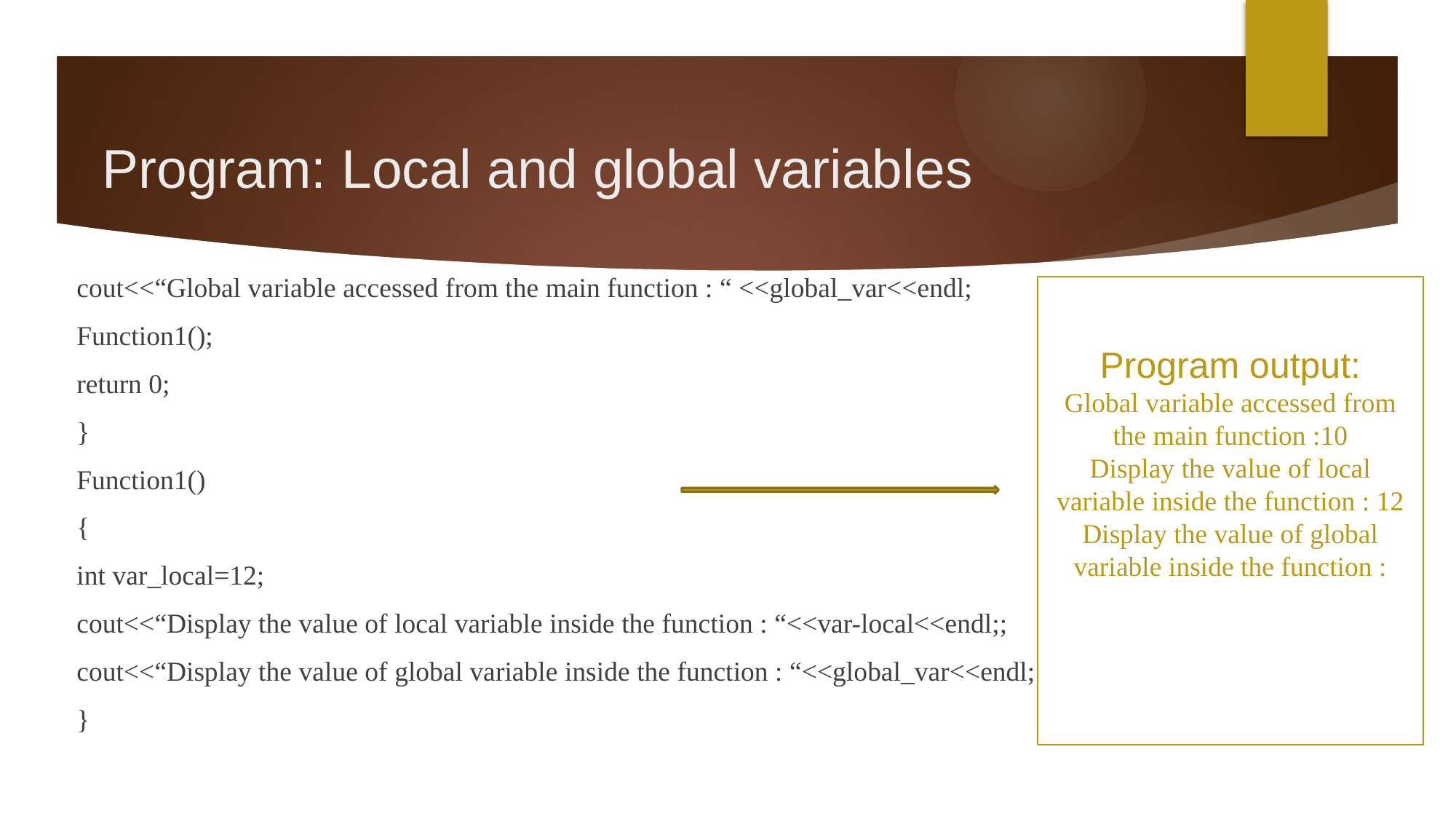

# Program: Local and global variables
cout<<“Global variable accessed from the main function : “ <<global_var<<endl;
Function1();
return 0;
}
Function1()
{
int var_local=12;
cout<<“Display the value of local variable inside the function : “<<var-local<<endl;;
cout<<“Display the value of global variable inside the function : “<<global_var<<endl;
}

Program output:
Global variable accessed from the main function :10
Display the value of local variable inside the function : 12
Display the value of global variable inside the function :